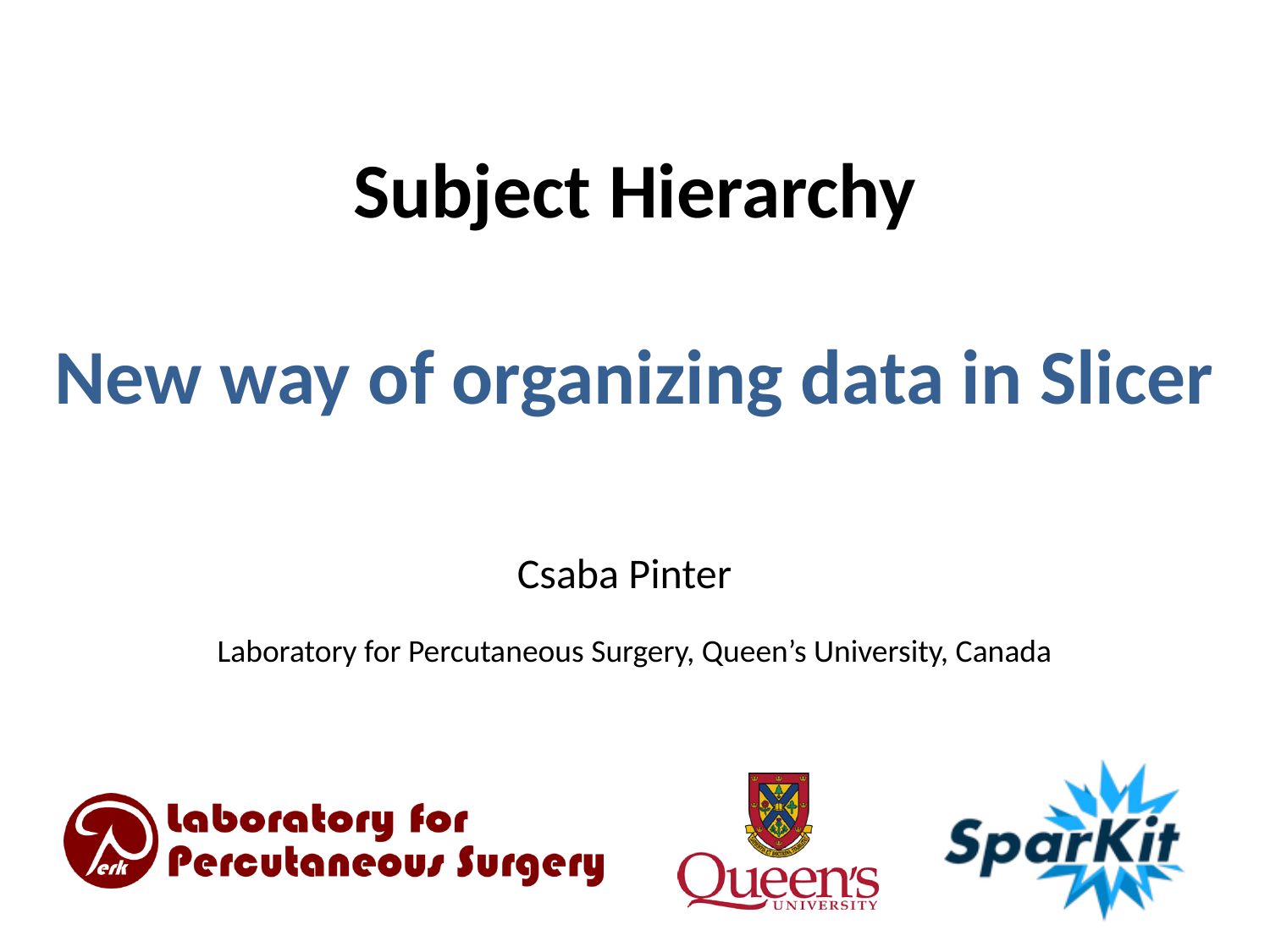

# Subject Hierarchy New way of organizing data in Slicer
Csaba Pinter
Laboratory for Percutaneous Surgery, Queen’s University, Canada